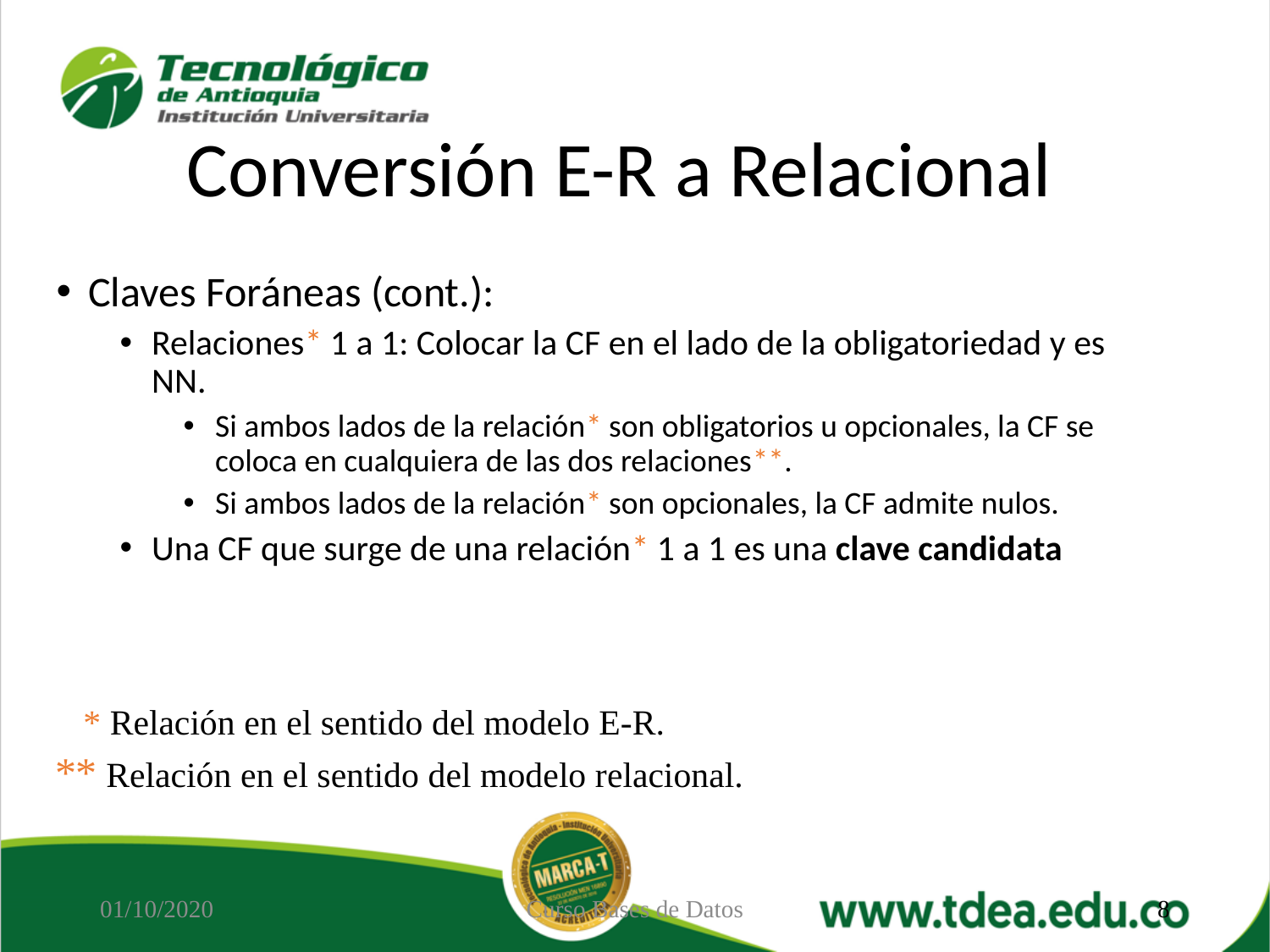

# Conversión E-R a Relacional
Claves Foráneas (cont.):
Relaciones* 1 a 1: Colocar la CF en el lado de la obligatoriedad y es NN.
Si ambos lados de la relación* son obligatorios u opcionales, la CF se coloca en cualquiera de las dos relaciones**.
Si ambos lados de la relación* son opcionales, la CF admite nulos.
Una CF que surge de una relación* 1 a 1 es una clave candidata
* Relación en el sentido del modelo E-R.
** Relación en el sentido del modelo relacional.

01/10/2020
Curso Bases de Datos
8